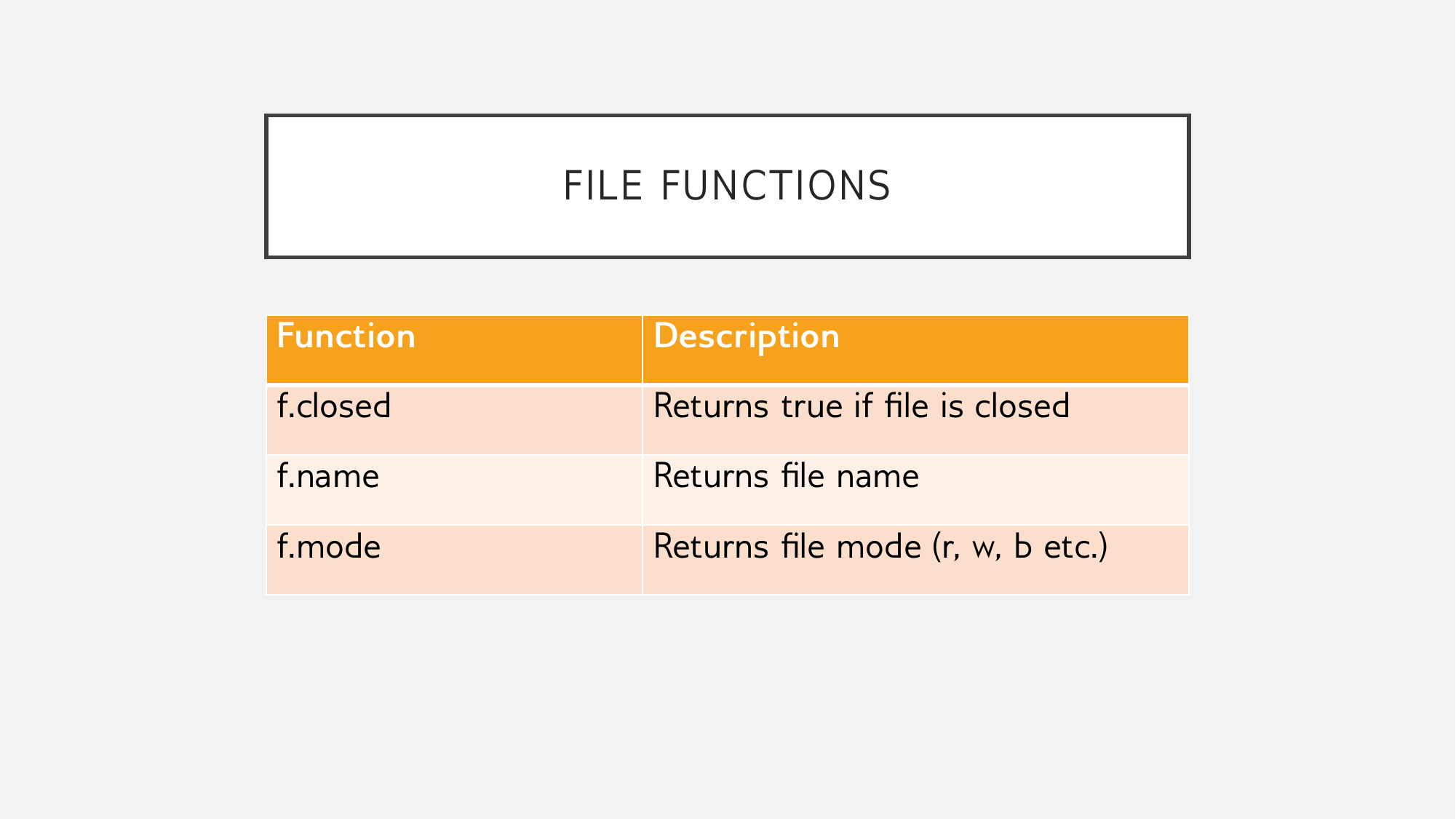

# File functions
| Function | Description |
| --- | --- |
| f.closed | Returns true if file is closed |
| f.name | Returns file name |
| f.mode | Returns file mode (r, w, b etc.) |